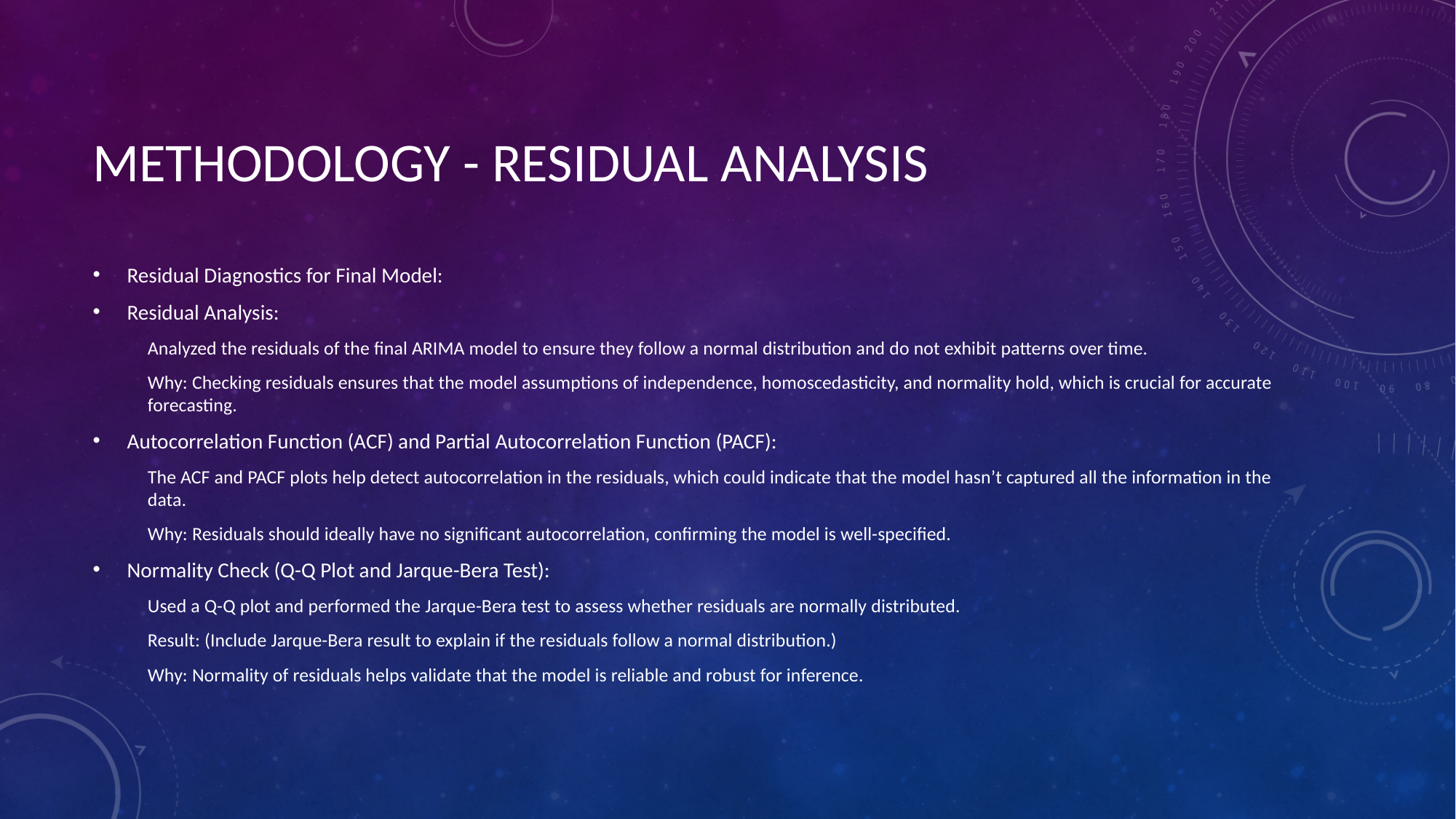

# Methodology - Residual Analysis
Residual Diagnostics for Final Model:
Residual Analysis:
Analyzed the residuals of the final ARIMA model to ensure they follow a normal distribution and do not exhibit patterns over time.
Why: Checking residuals ensures that the model assumptions of independence, homoscedasticity, and normality hold, which is crucial for accurate forecasting.
Autocorrelation Function (ACF) and Partial Autocorrelation Function (PACF):
The ACF and PACF plots help detect autocorrelation in the residuals, which could indicate that the model hasn’t captured all the information in the data.
Why: Residuals should ideally have no significant autocorrelation, confirming the model is well-specified.
Normality Check (Q-Q Plot and Jarque-Bera Test):
Used a Q-Q plot and performed the Jarque-Bera test to assess whether residuals are normally distributed.
Result: (Include Jarque-Bera result to explain if the residuals follow a normal distribution.)
Why: Normality of residuals helps validate that the model is reliable and robust for inference.